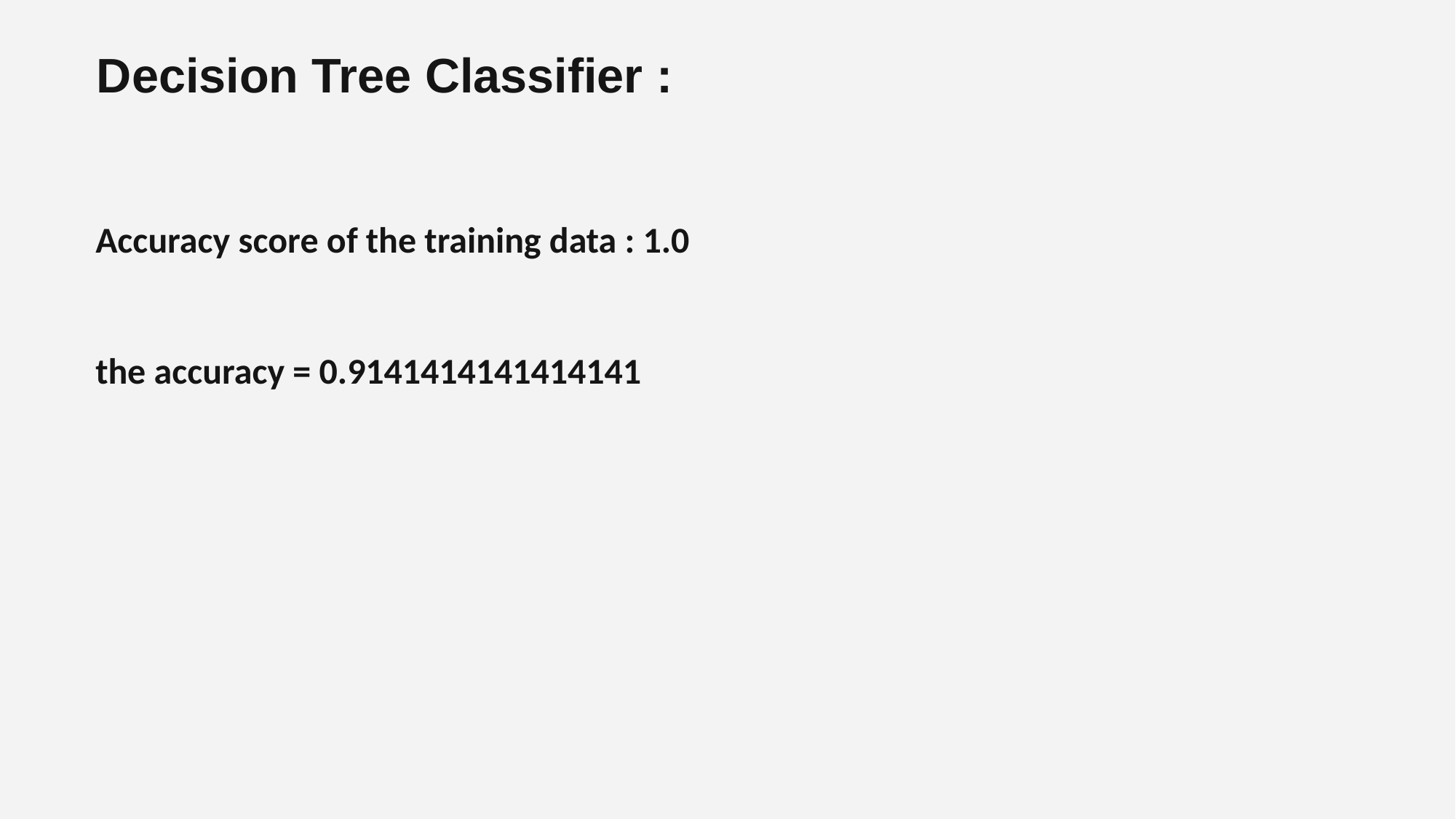

Decision Tree Classifier :​
Accuracy score of the training data : 1.0

 ​ ​
the accuracy = 0.9141414141414141